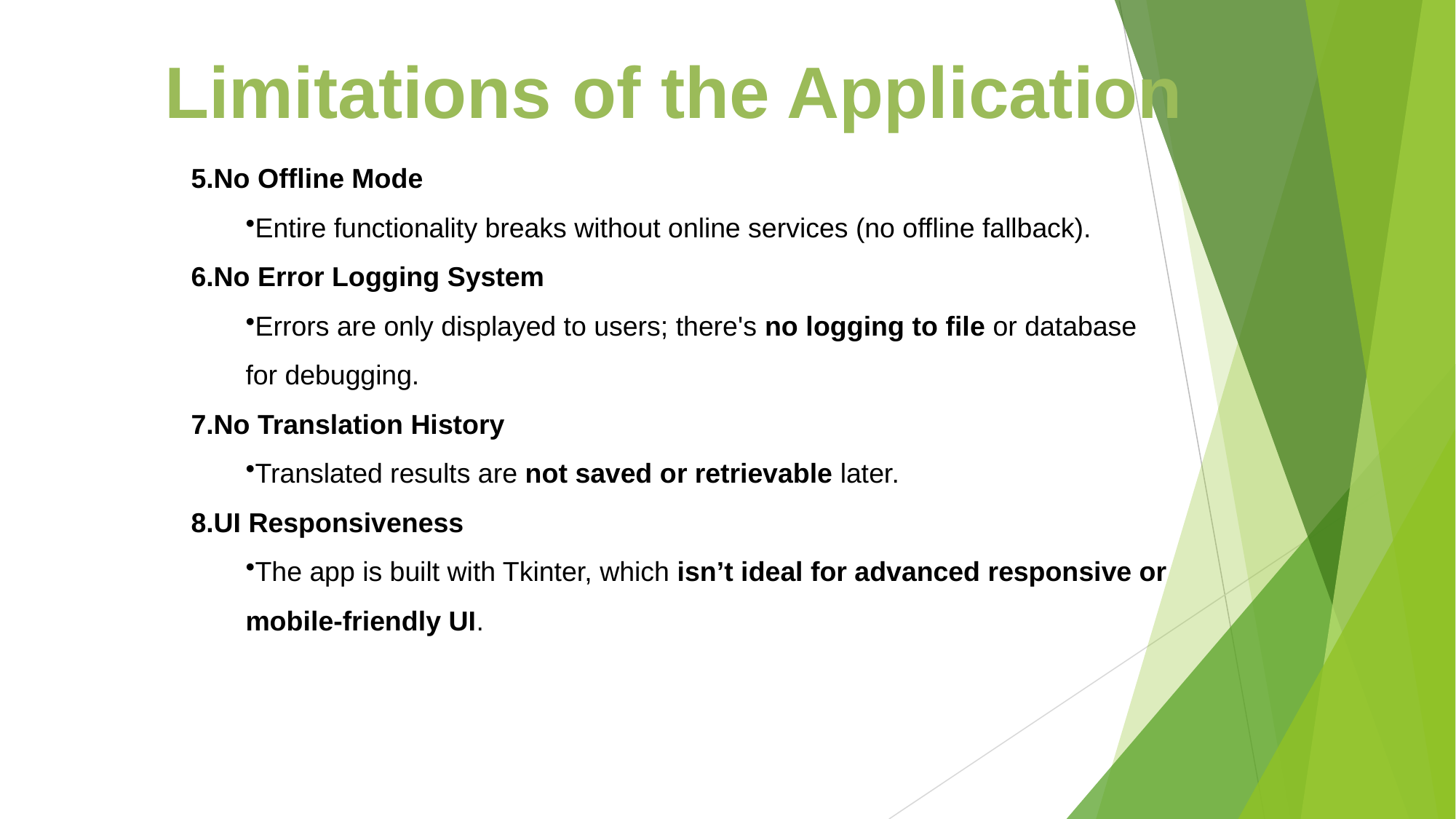

# Limitations of the Application
No Offline Mode
Entire functionality breaks without online services (no offline fallback).
No Error Logging System
Errors are only displayed to users; there's no logging to file or database for debugging.
No Translation History
Translated results are not saved or retrievable later.
UI Responsiveness
The app is built with Tkinter, which isn’t ideal for advanced responsive or mobile-friendly UI.